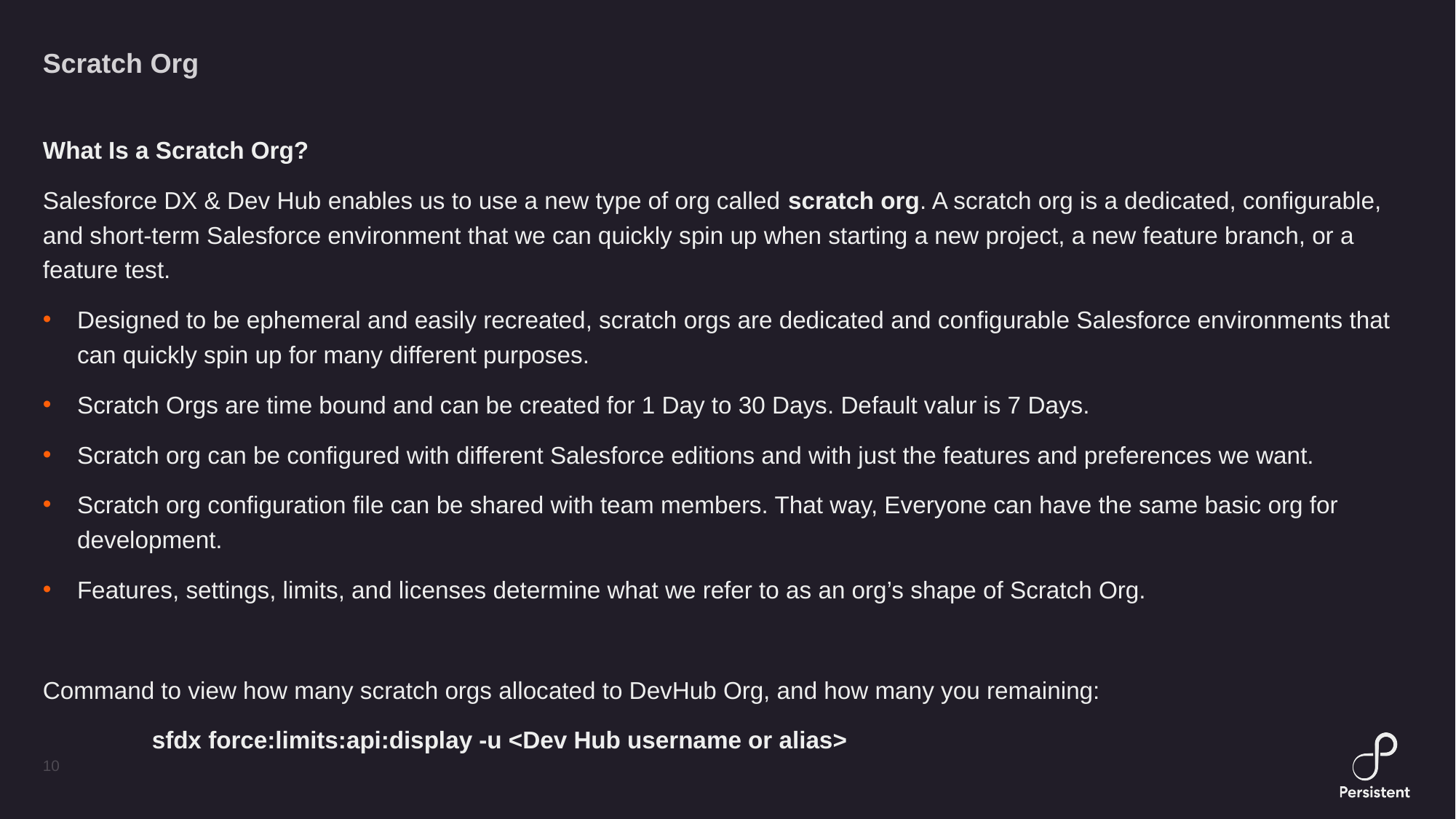

# Scratch Org
What Is a Scratch Org?
Salesforce DX & Dev Hub enables us to use a new type of org called scratch org. A scratch org is a dedicated, configurable, and short-term Salesforce environment that we can quickly spin up when starting a new project, a new feature branch, or a feature test.
Designed to be ephemeral and easily recreated, scratch orgs are dedicated and configurable Salesforce environments that can quickly spin up for many different purposes.
Scratch Orgs are time bound and can be created for 1 Day to 30 Days. Default valur is 7 Days.
Scratch org can be configured with different Salesforce editions and with just the features and preferences we want.
Scratch org configuration file can be shared with team members. That way, Everyone can have the same basic org for development.
Features, settings, limits, and licenses determine what we refer to as an org’s shape of Scratch Org.

Command to view how many scratch orgs allocated to DevHub Org, and how many you remaining:
	sfdx force:limits:api:display -u <Dev Hub username or alias>

10